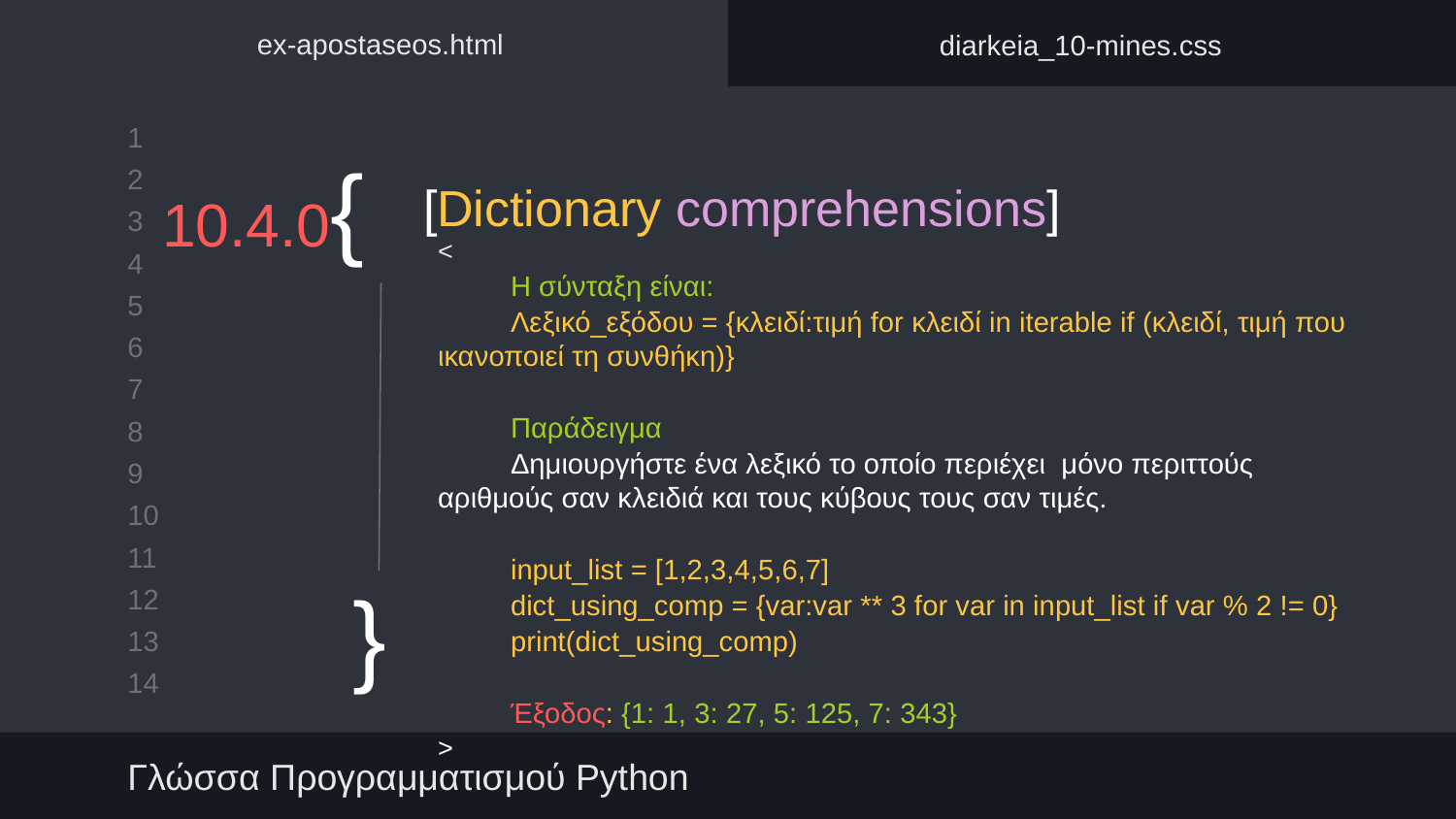

ex-apostaseos.html
diarkeia_10-mines.css
# 10.4.0{
[Dictionary comprehensions]
<
Η σύνταξη είναι:
Λεξικό_εξόδου = {κλειδί:τιμή for κλειδί in iterable if (κλειδί, τιμή που ικανοποιεί τη συνθήκη)}

Παράδειγμα
Δημιουργήστε ένα λεξικό το οποίο περιέχει  μόνο περιττούς αριθμούς σαν κλειδιά και τους κύβους τους σαν τιμές.

input_list = [1,2,3,4,5,6,7]
dict_using_comp = {var:var ** 3 for var in input_list if var % 2 != 0}
print(dict_using_comp)

Έξοδος: {1: 1, 3: 27, 5: 125, 7: 343}
>
}
Γλώσσα Προγραμματισμού Python